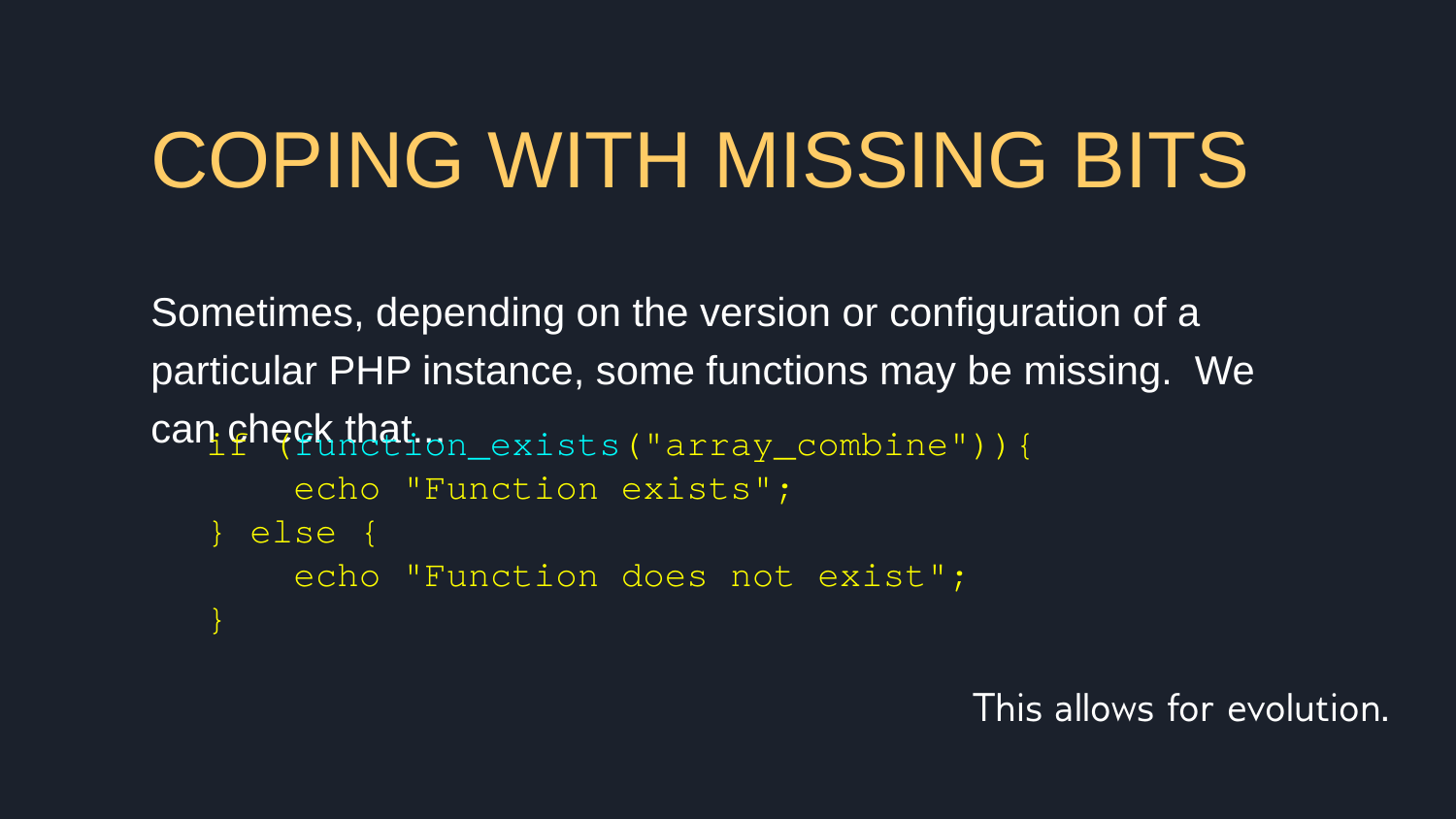

# COPING WITH MISSING BITS
Sometimes, depending on the version or configuration of a particular PHP instance, some functions may be missing.  We can check that...
if (function_exists("array_combine")){
    echo "Function exists";
} else {
    echo "Function does not exist";
}
This allows for evolution.